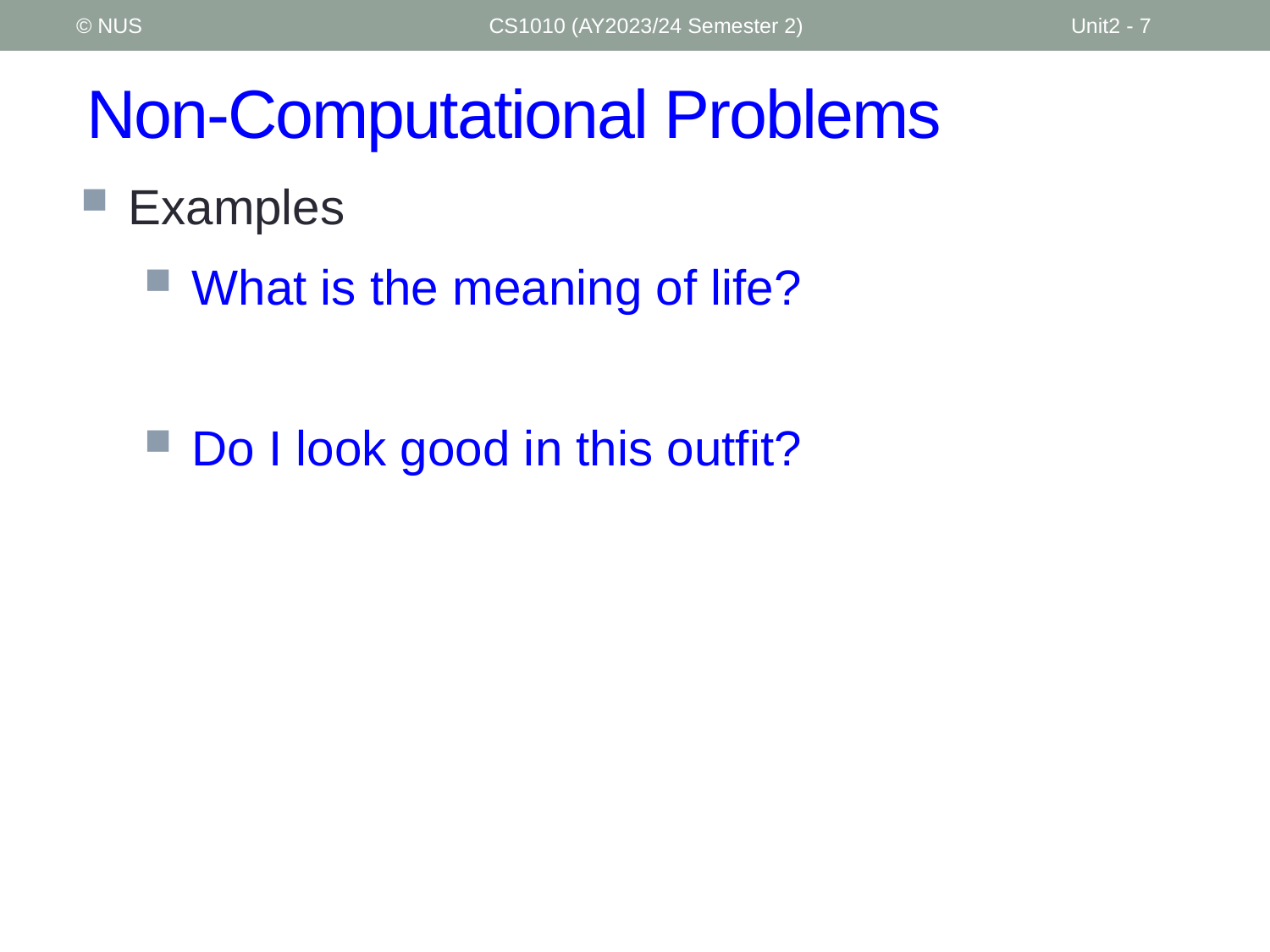

© NUS
CS1010 (AY2023/24 Semester 2)
Unit2 - 7
# Non-Computational Problems
Examples
What is the meaning of life?

Do I look good in this outfit?